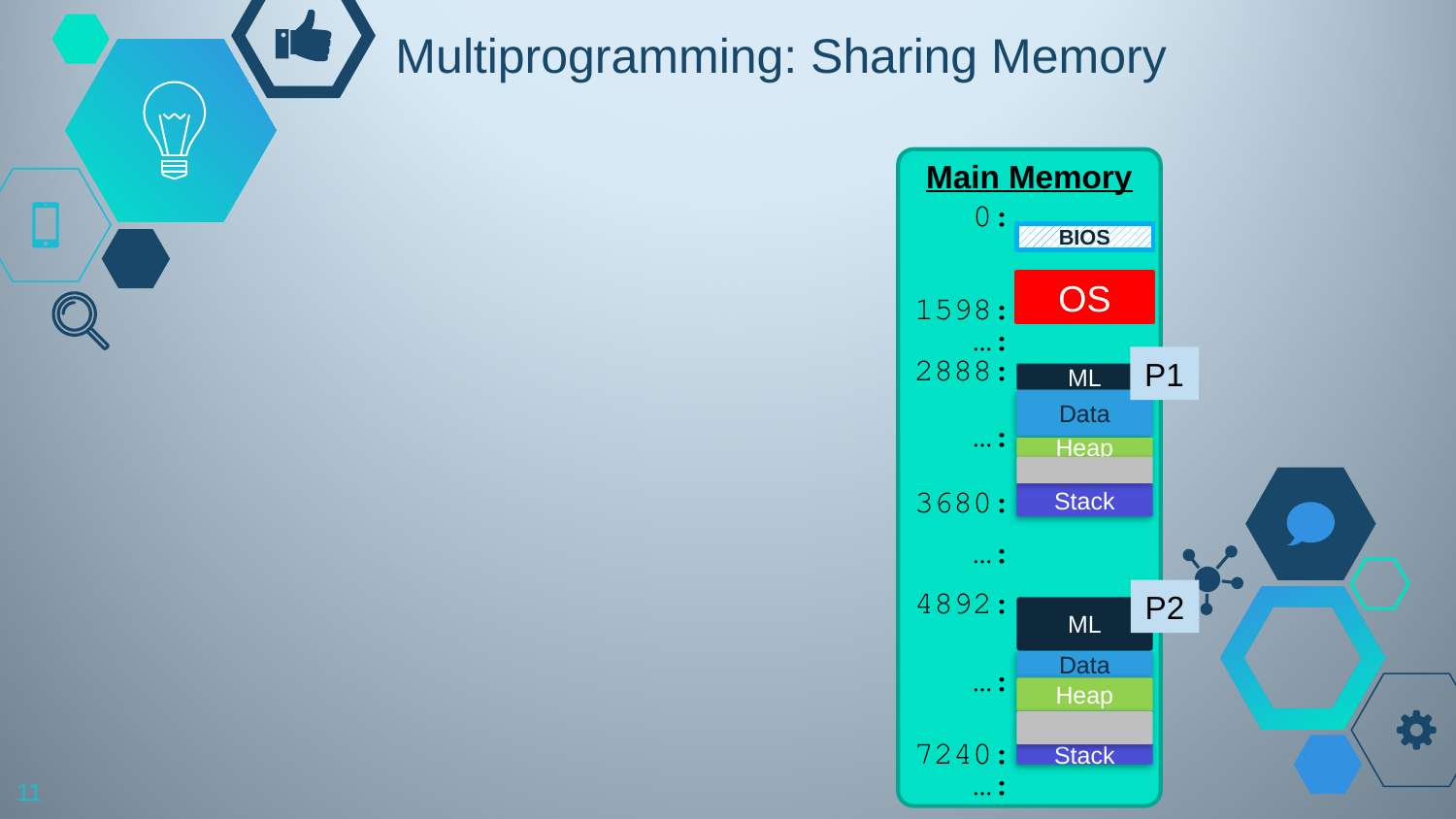

# Multiprogramming: Sharing Memory

Main Memory
   0:

1598:
   …:
2888:

   …:

3680:

   …:

4892:

   …:

7240:
   …:
BIOS
OS
ML
Data
Heap

Stack
ML
Data
Heap

Stack
P1
P2
11